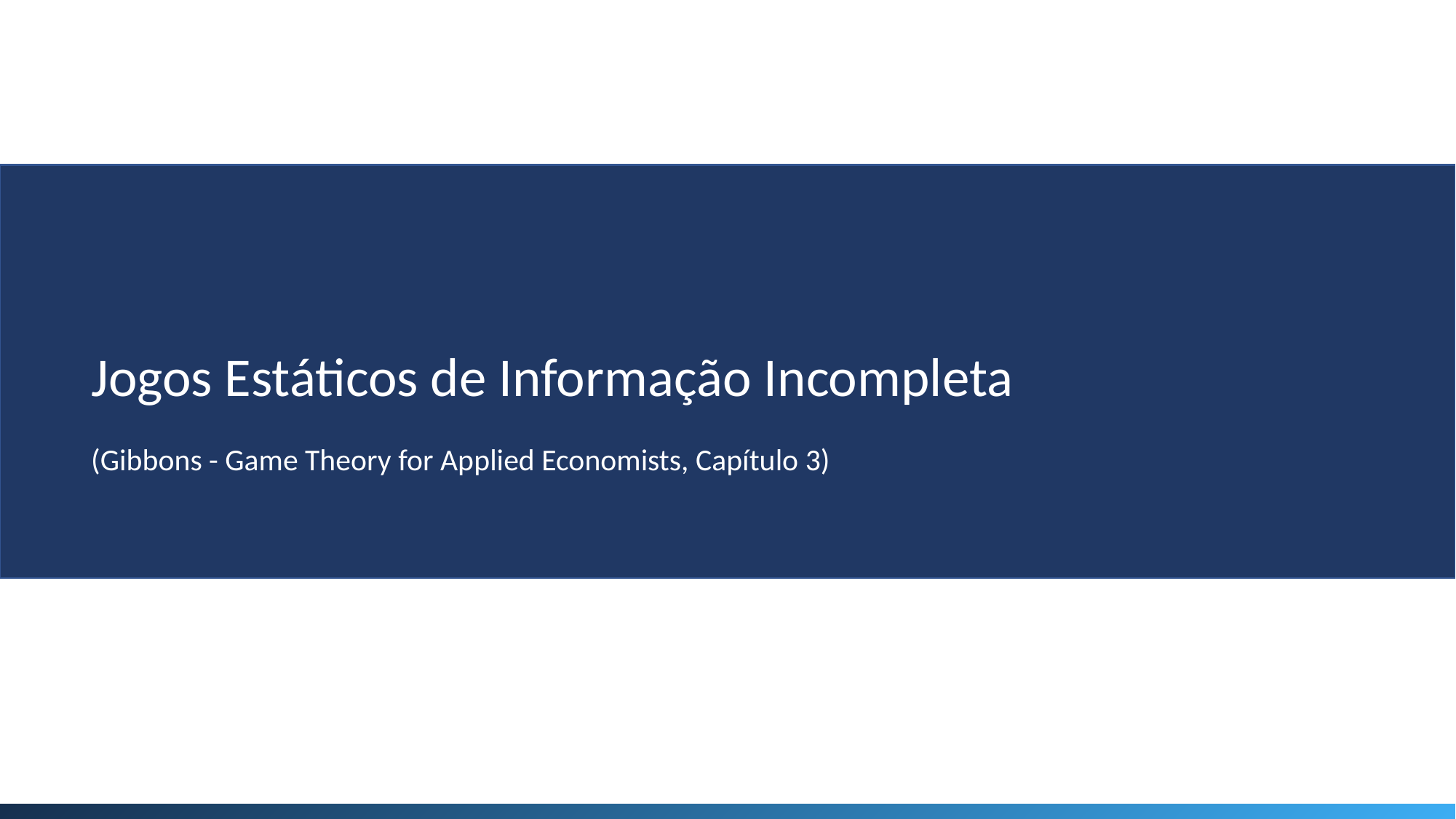

Jogos Estáticos de Informação Incompleta
(Gibbons - Game Theory for Applied Economists, Capítulo 3)